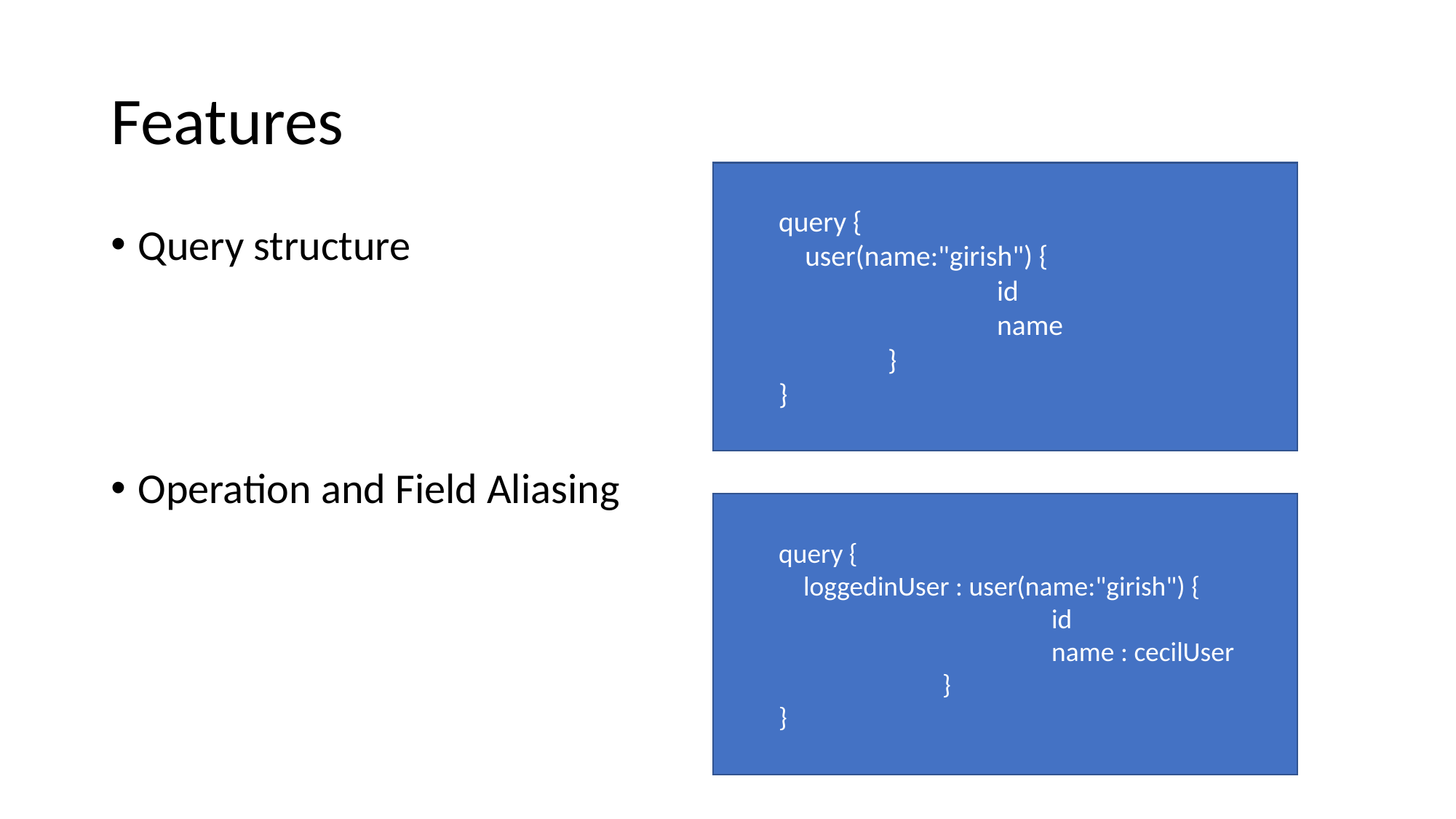

# Features
query {
    user(name:"girish") {
		id
		name
	}
}
Query structure

Operation and Field Aliasing

query {
    loggedinUser : user(name:"girish") {
		id
		name : cecilUser
	}
}